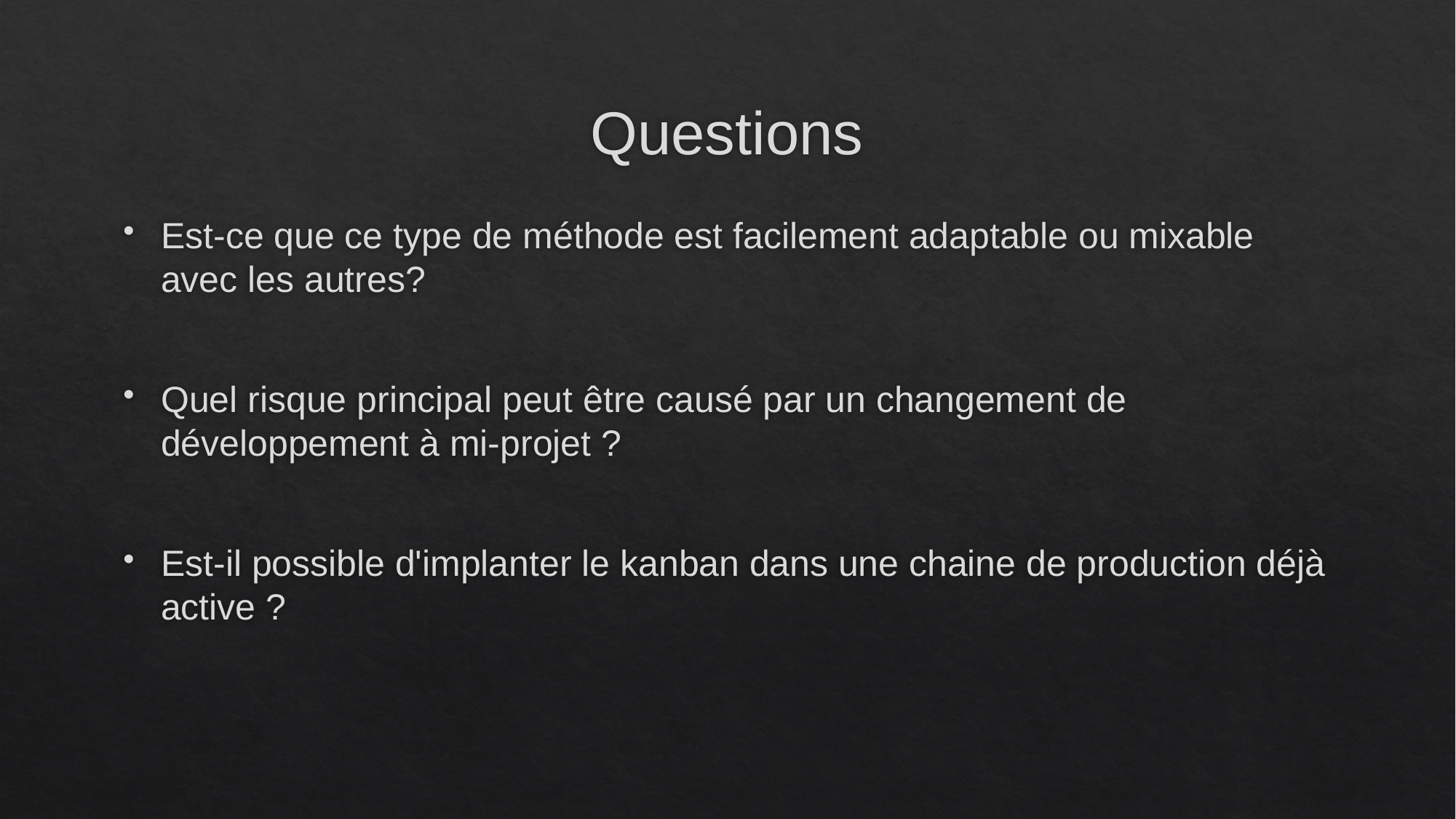

# Questions
Est-ce que ce type de méthode est facilement adaptable ou mixable avec les autres?

Quel risque principal peut être causé par un changement de développement à mi-projet ?

Est-il possible d'implanter le kanban dans une chaine de production déjà active ?